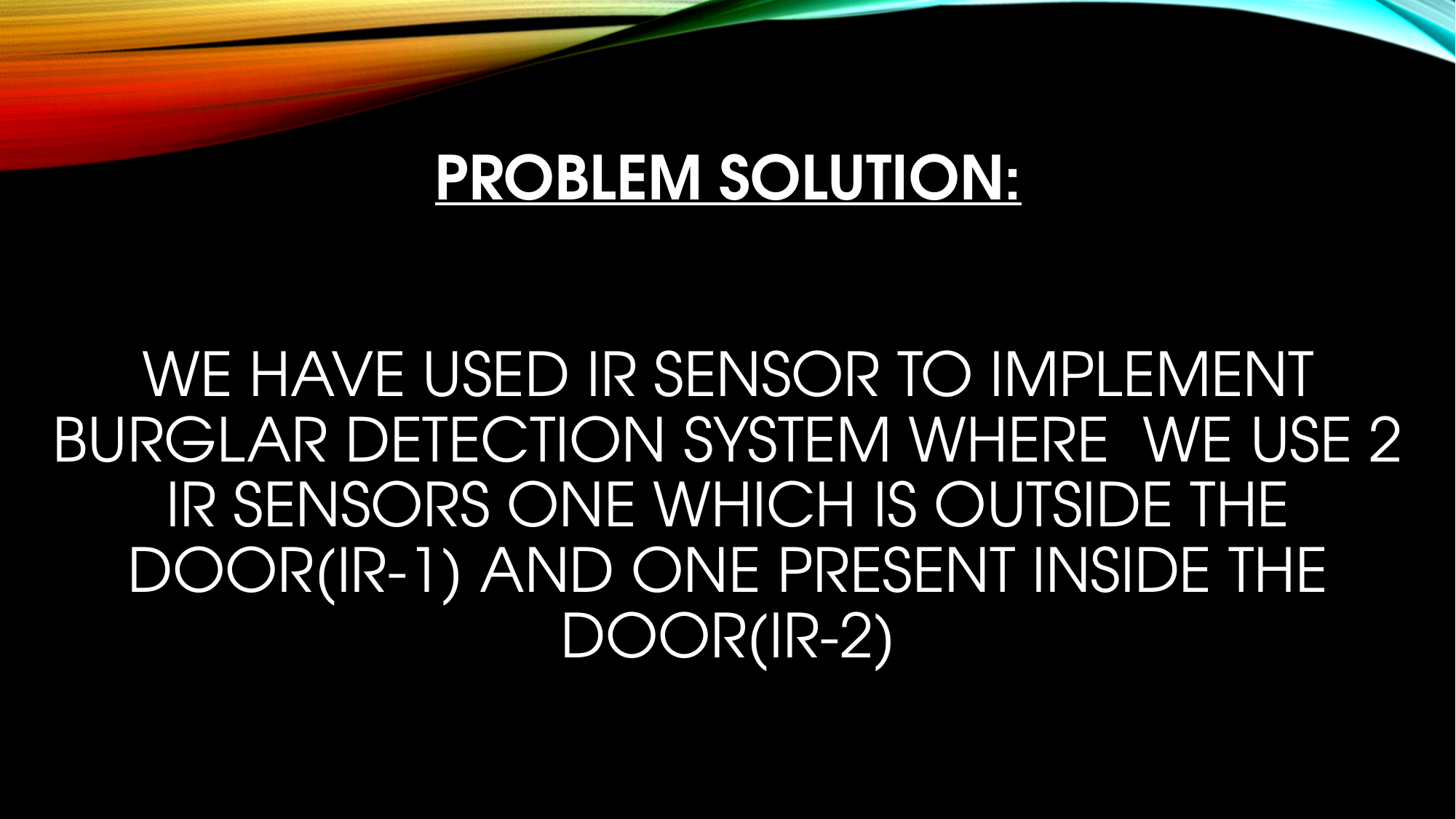

# Problem Solution: We have used IR sensor to implement burglar detection system where  we use 2 IR sensors one which is outside the door(IR-1) and one present inside the door(IR-2)